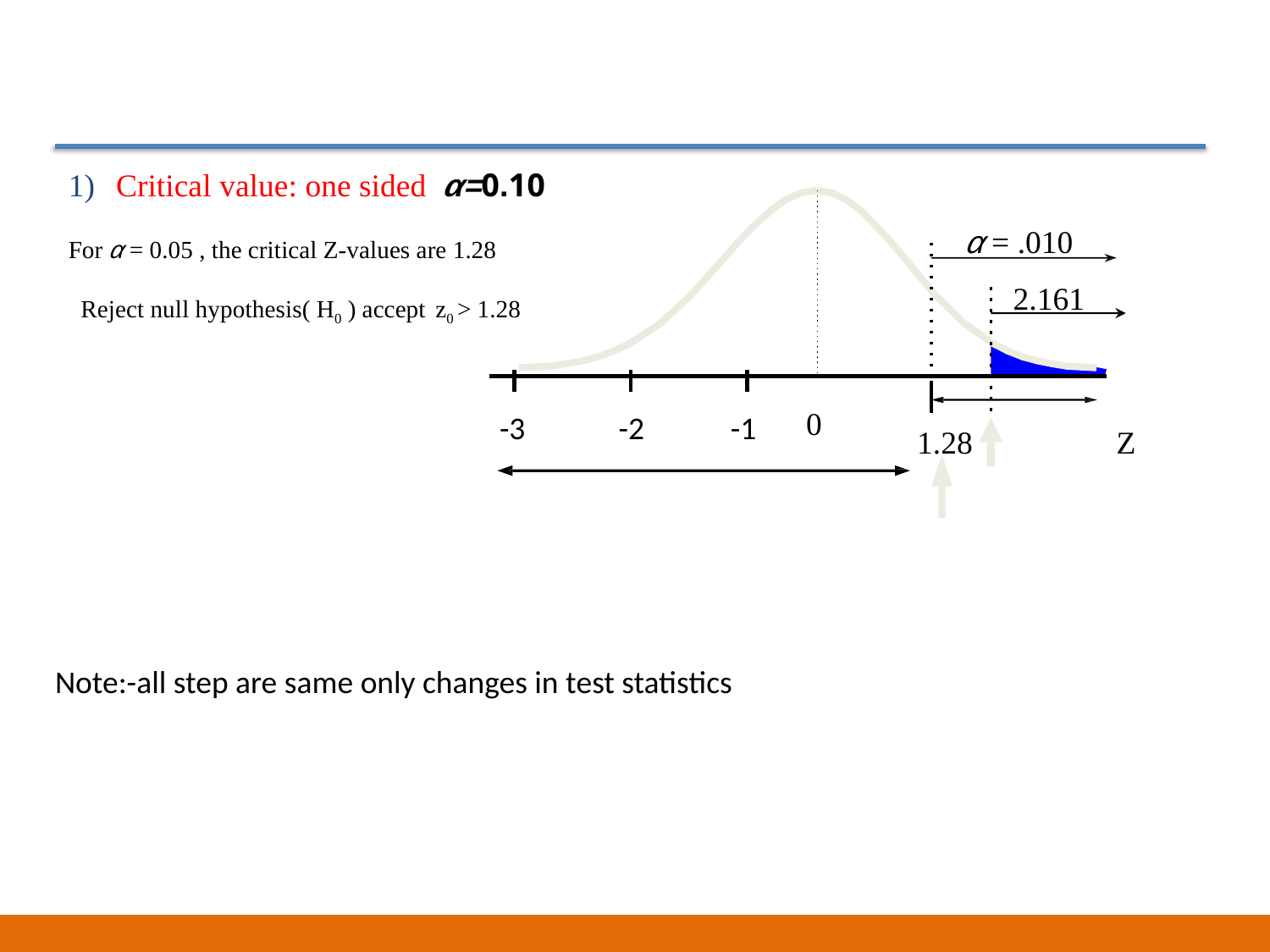

Critical value: one sided  α=0.10
For α = 0.05 , the critical Z-values are 1.28
  Reject null hypothesis( H0 ) accept  z0 > 1.28

α = .010

2.161

-3             -2            -1
0

1.28
Z

Note:-all step are same only changes in test statistics